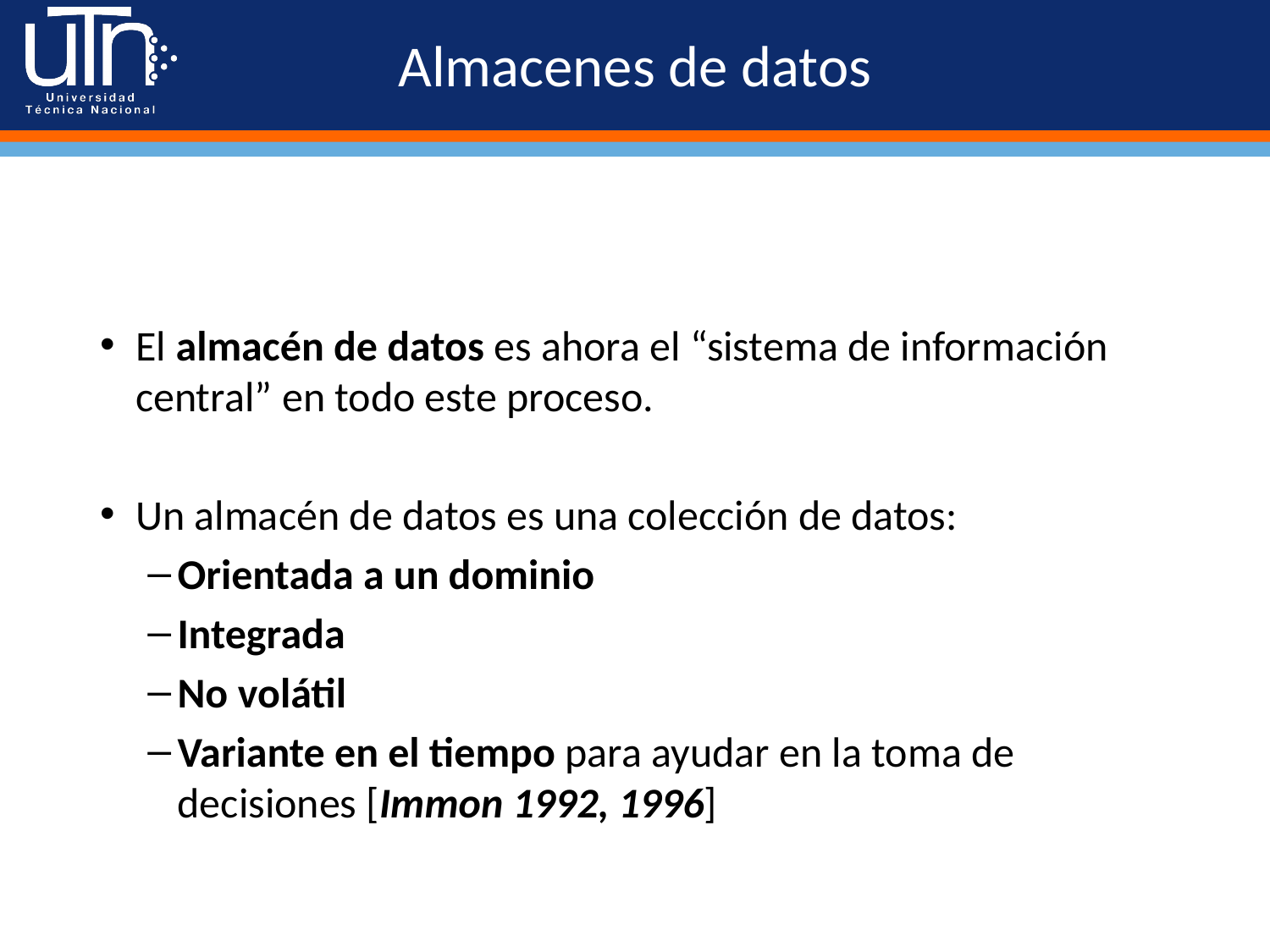

# Almacenes de datos

El almacén de datos es ahora el “sistema de información central” en todo este proceso.

Un almacén de datos es una colección de datos:
Orientada a un dominio
Integrada
No volátil
Variante en el tiempo para ayudar en la toma de decisiones [Immon 1992, 1996]